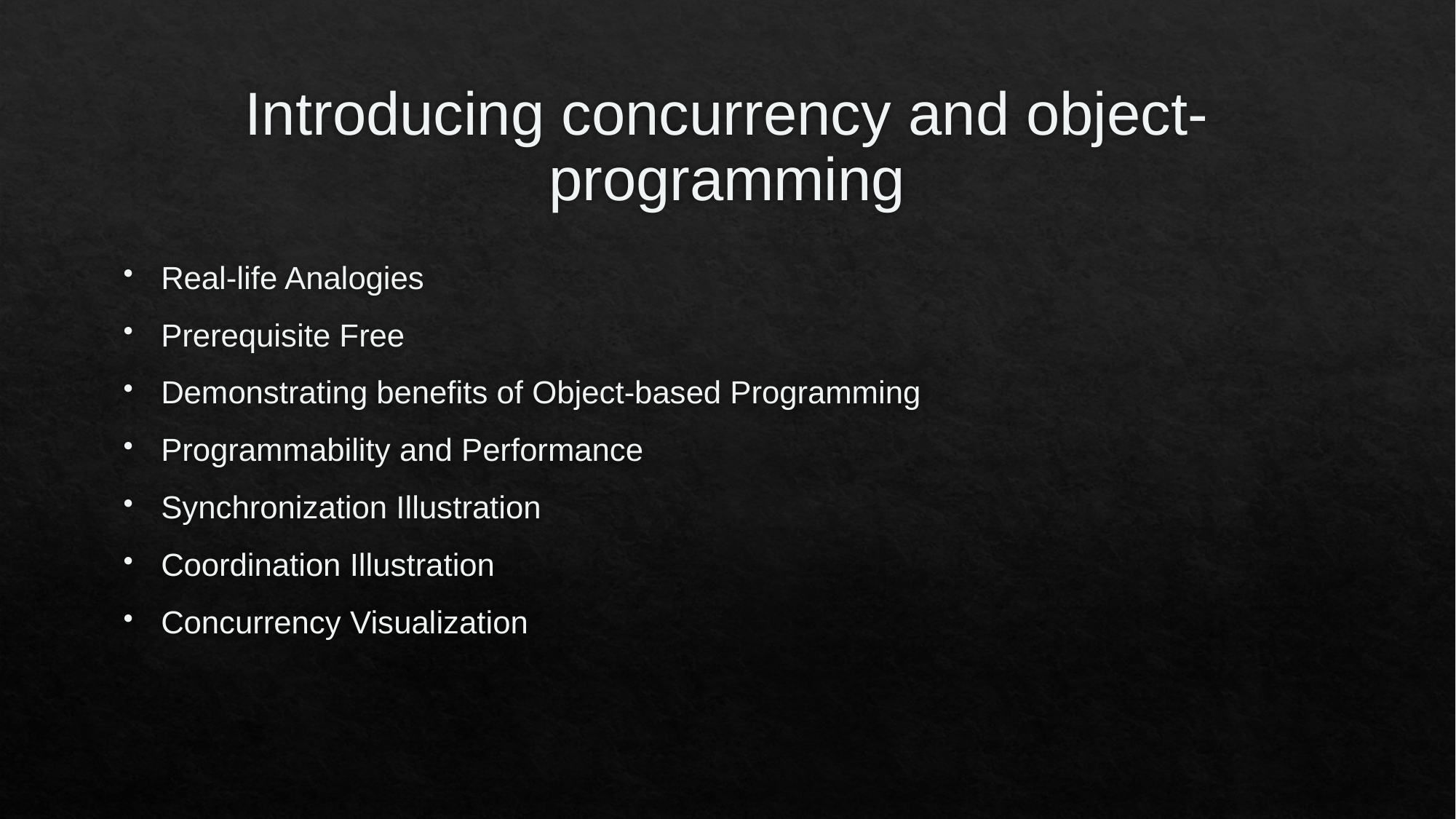

# Introducing concurrency and object-programming
Real-life Analogies
Prerequisite Free
Demonstrating benefits of Object-based Programming
Programmability and Performance
Synchronization Illustration
Coordination Illustration
Concurrency Visualization